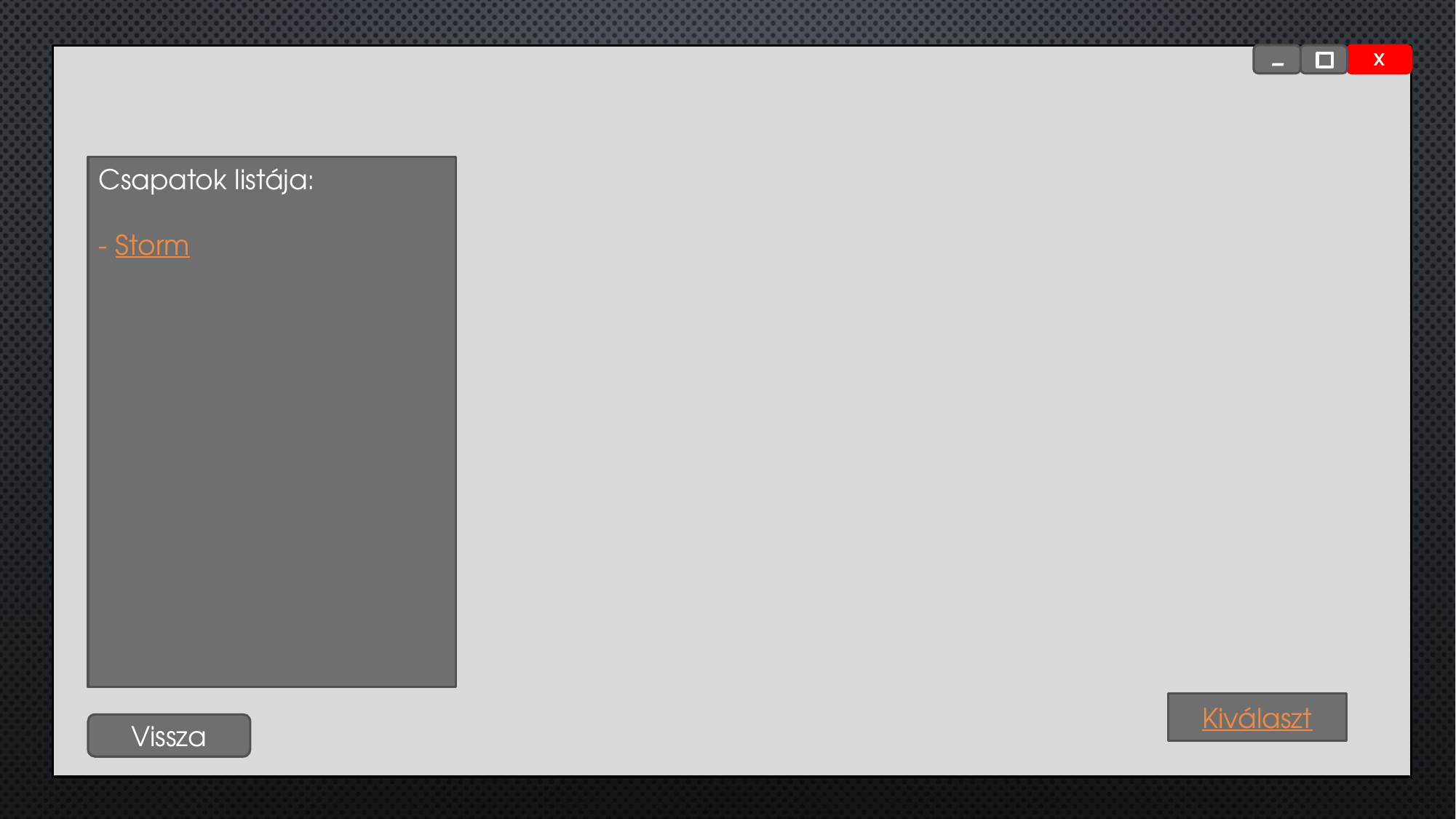

-

X

Csapatok listája:
- Storm
Kiválaszt
Vissza